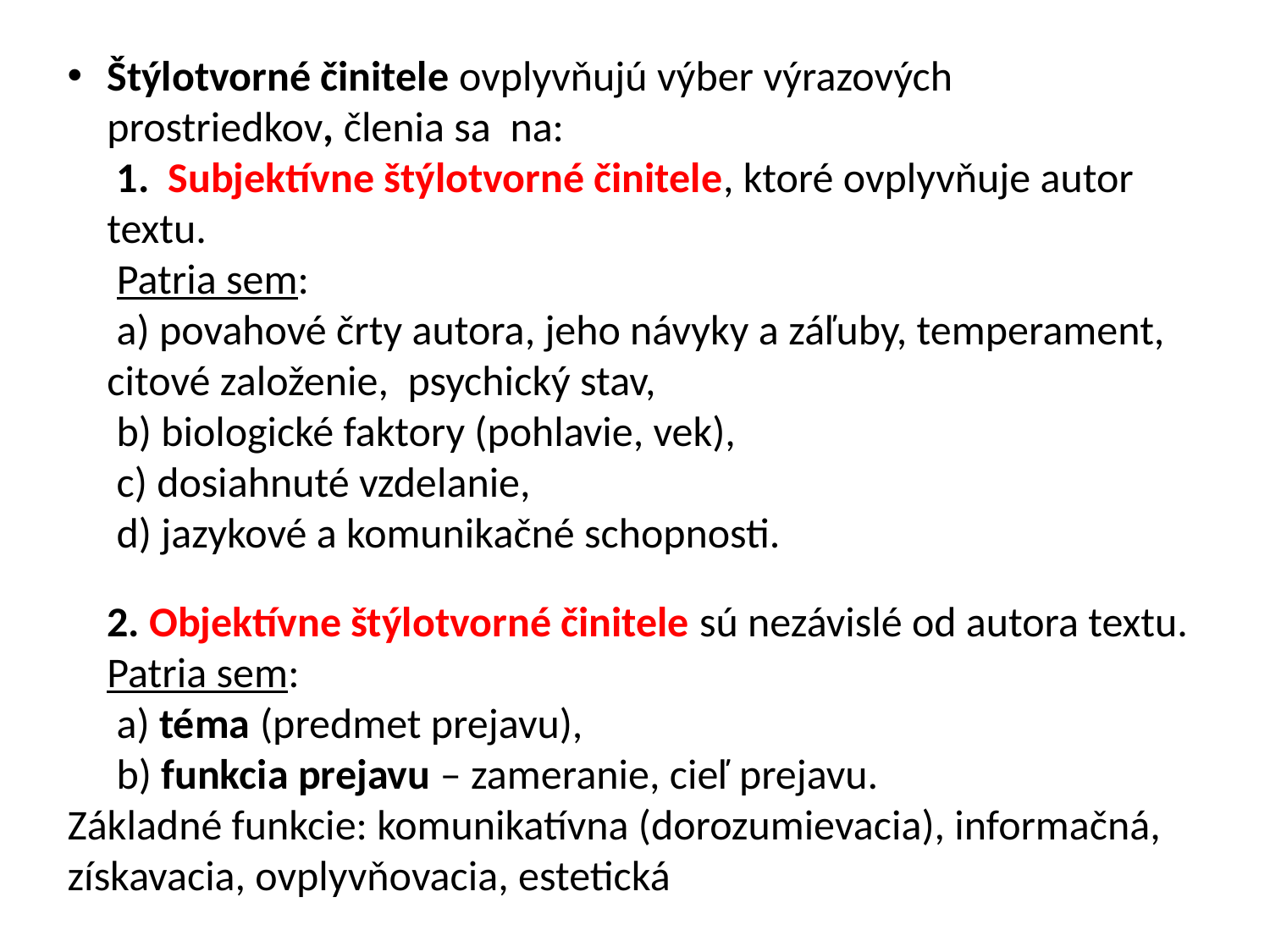

Štýlotvorné činitele ovplyvňujú výber výrazových prostriedkov, členia sa  na: 
 1.  Subjektívne štýlotvorné činitele, ktoré ovplyvňuje autor textu. 
 Patria sem:
 a) povahové črty autora, jeho návyky a záľuby, temperament, citové založenie,  psychický stav,
 b) biologické faktory (pohlavie, vek),
 c) dosiahnuté vzdelanie,
 d) jazykové a komunikačné schopnosti.
 
2. Objektívne štýlotvorné činitele sú nezávislé od autora textu. Patria sem:
 a) téma (predmet prejavu),
 b) funkcia prejavu – zameranie, cieľ prejavu.
Základné funkcie: komunikatívna (dorozumievacia), informačná, získavacia, ovplyvňovacia, estetická